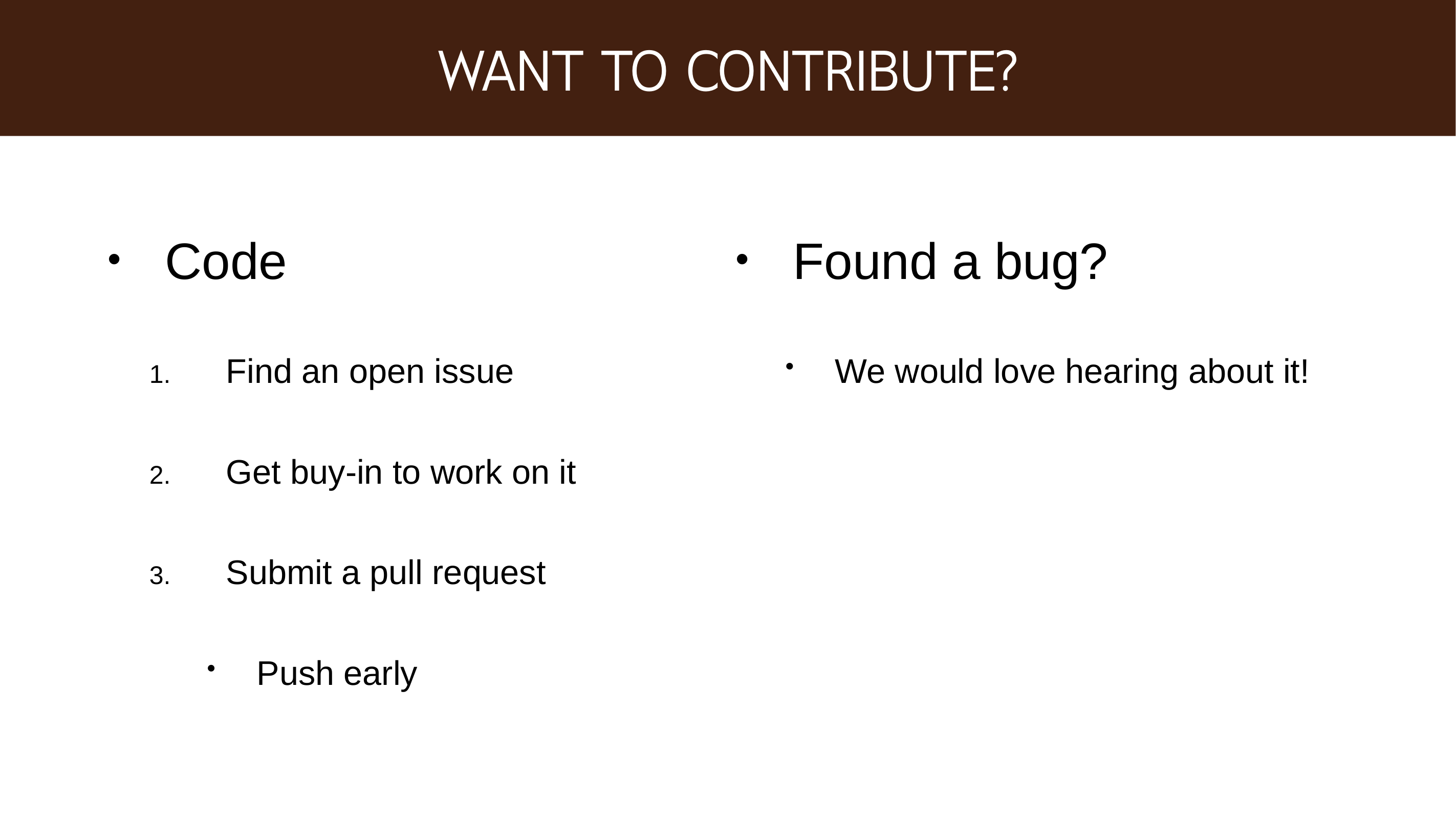

# Want to Contribute?
Code
Find an open issue
Get buy-in to work on it
Submit a pull request
Push early
Found a bug?
We would love hearing about it!